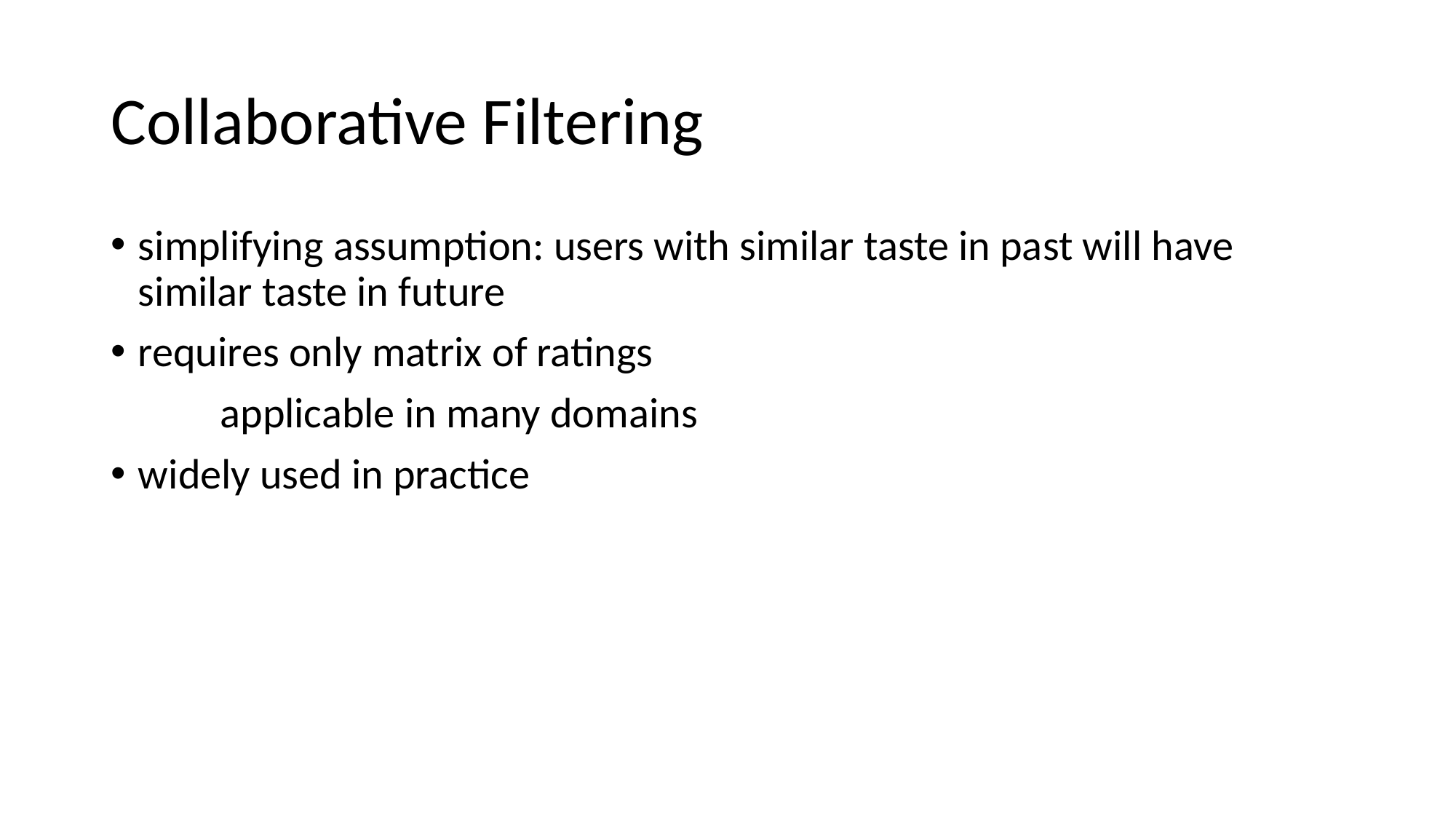

# Collaborative Filtering
simplifying assumption: users with similar taste in past will have similar taste in future
requires only matrix of ratings
	applicable in many domains
widely used in practice